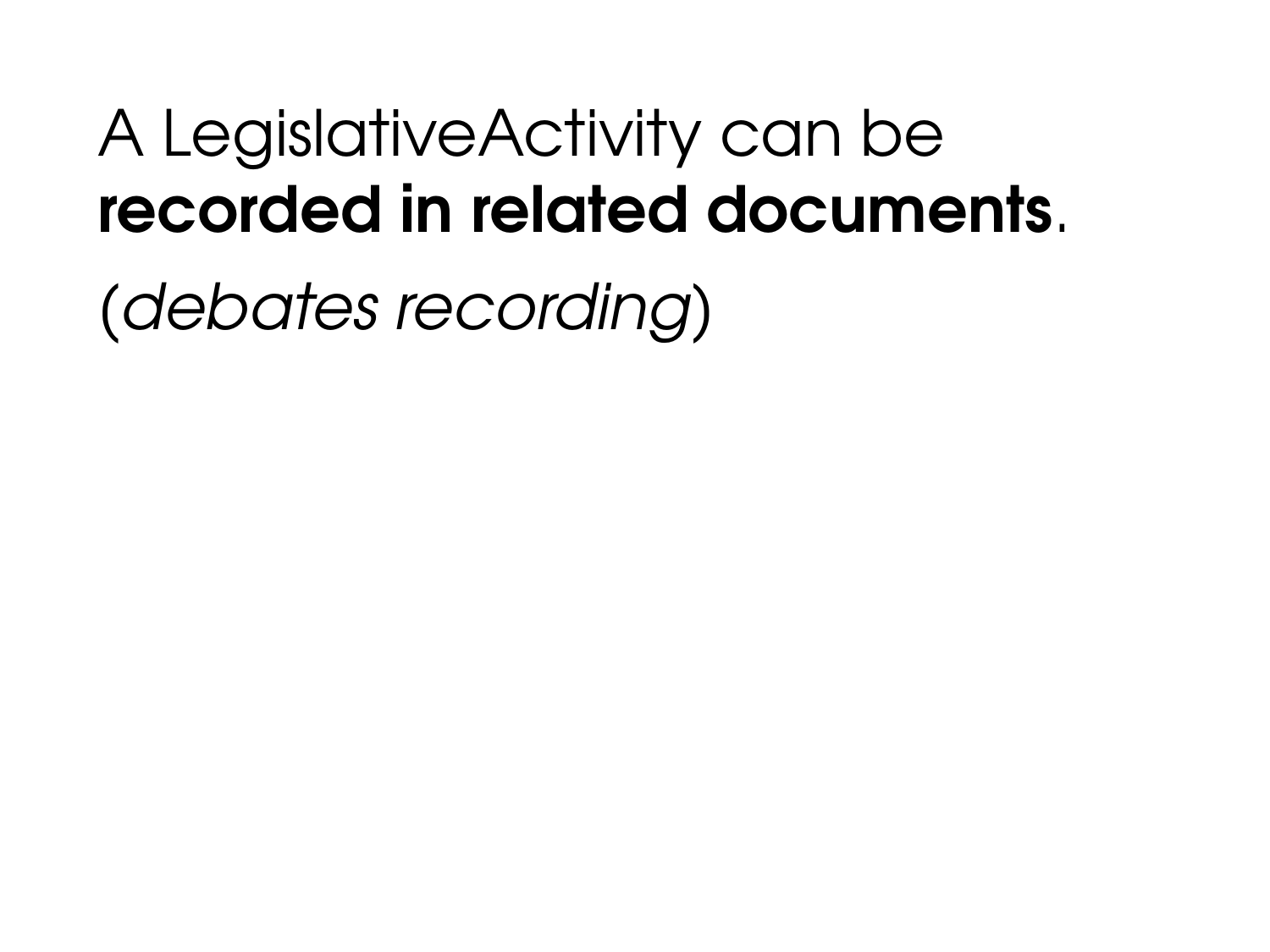

A LegislativeActivity can be recorded in related documents.
(debates recording)